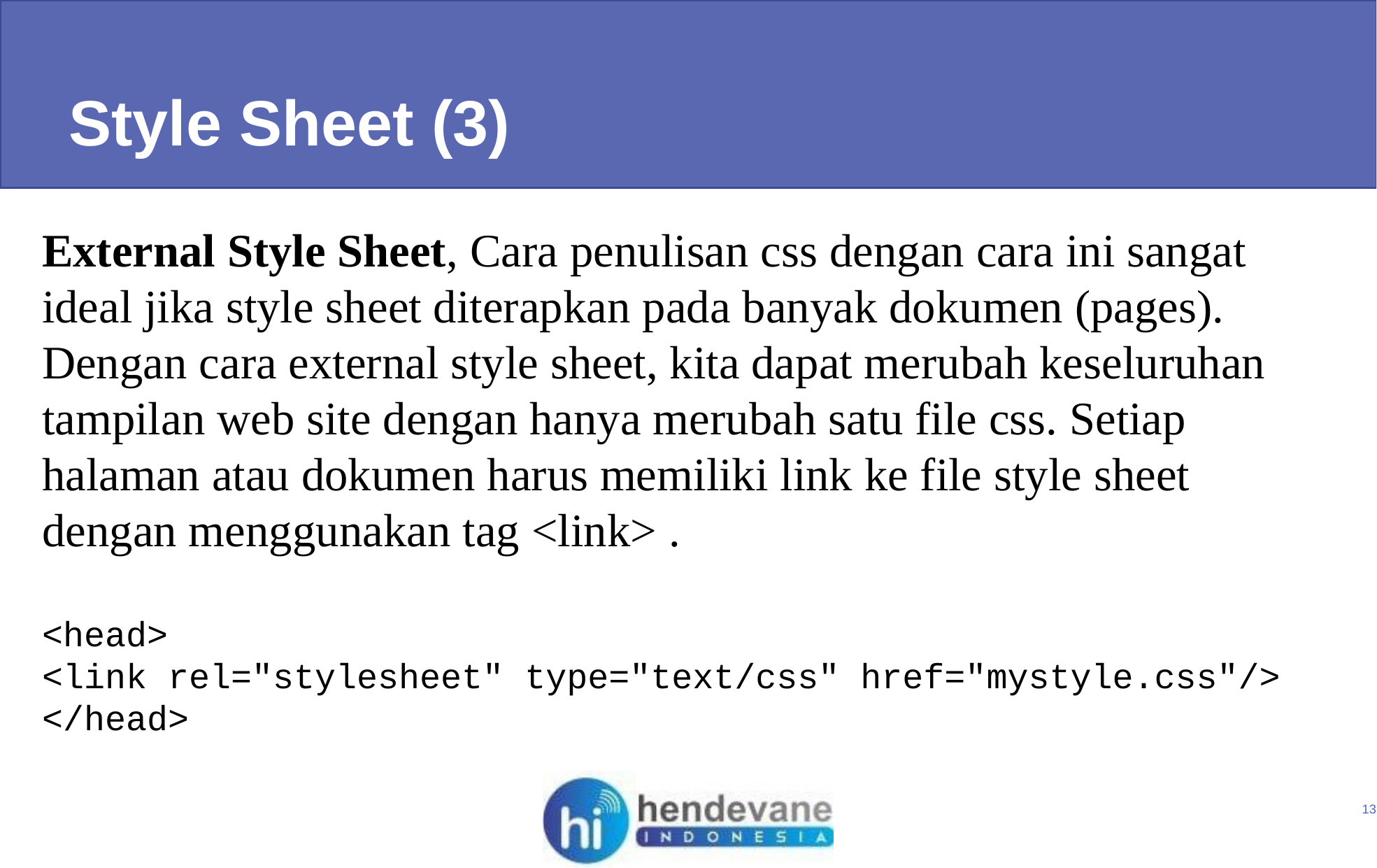

Style Sheet (3)

External Style Sheet, Cara penulisan css dengan cara ini sangat ideal jika style sheet diterapkan pada banyak dokumen (pages). Dengan cara external style sheet, kita dapat merubah keseluruhan tampilan web site dengan hanya merubah satu file css. Setiap halaman atau dokumen harus memiliki link ke file style sheet dengan menggunakan tag <link> .

<head>
<link rel="stylesheet" type="text/css" href="mystyle.css"/>
</head>

13